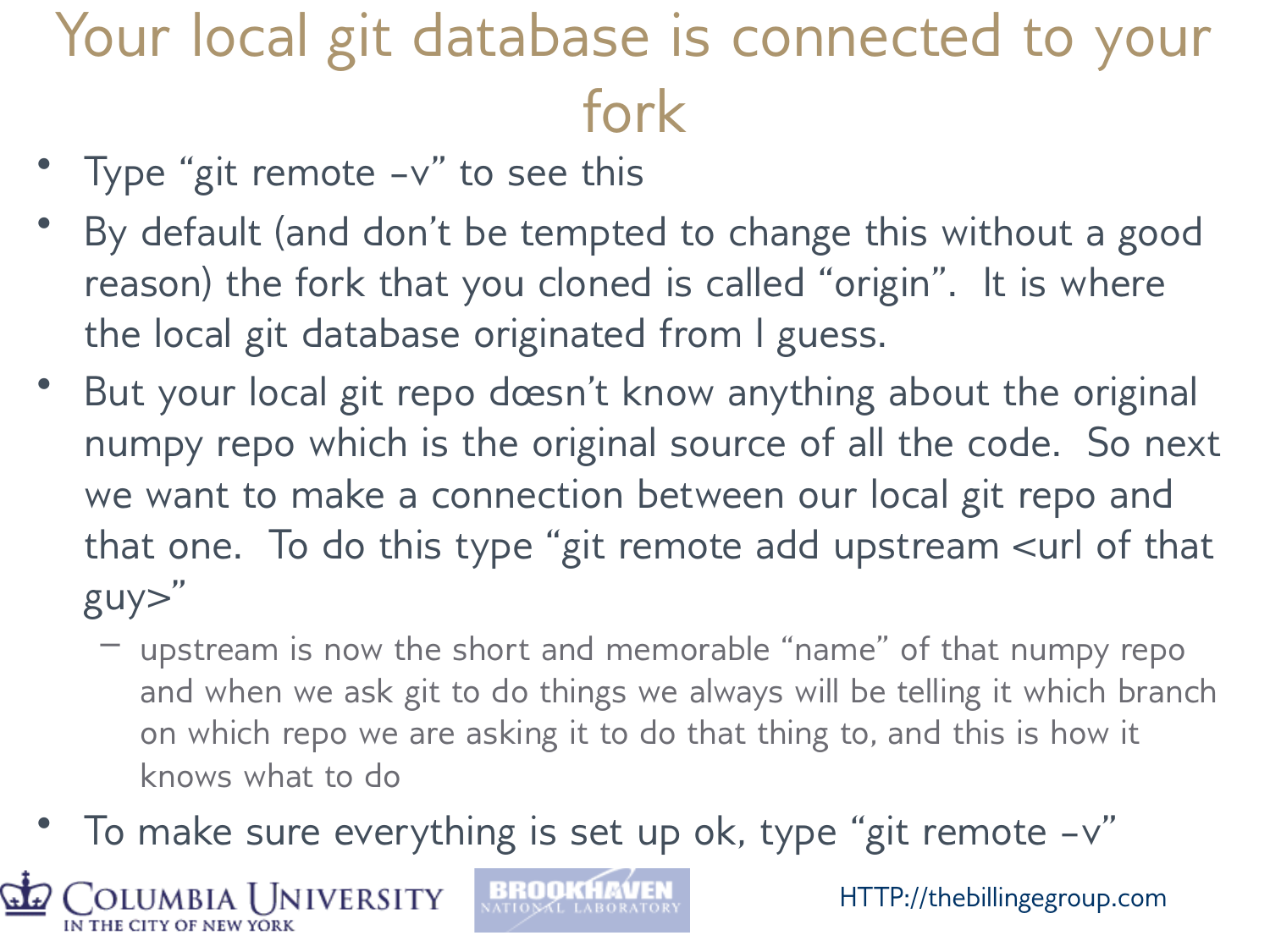

# Your local git database is connected to your fork
Type “git remote –v” to see this
By default (and don’t be tempted to change this without a good reason) the fork that you cloned is called “origin”.  It is where the local git database originated from I guess.
But your local git repo doesn’t know anything about the original numpy repo which is the original source of all the code.  So next we want to make a connection between our local git repo and that one.  To do this type “git remote add upstream <url of that guy>”
upstream is now the short and memorable “name” of that numpy repo and when we ask git to do things we always will be telling it which branch on which repo we are asking it to do that thing to, and this is how it knows what to do
To make sure everything is set up ok, type “git remote –v”